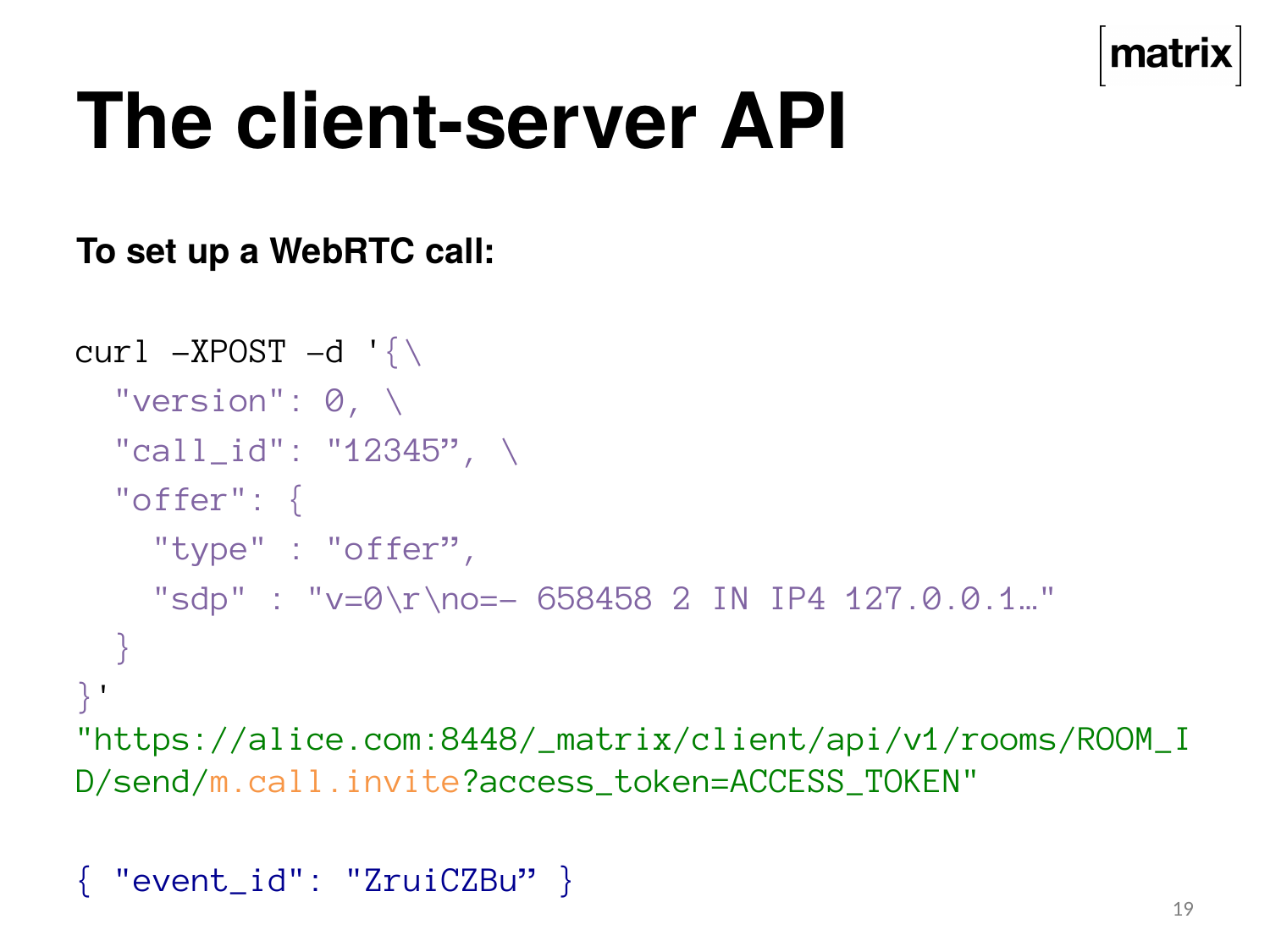

# The client-server API
To set up a WebRTC call:

curl -XPOST –d '{\
  "version": 0, \
  "call_id": "12345”, \
  "offer": {
    "type" : "offer”,
    "sdp" : "v=0\r\no=- 658458 2 IN IP4 127.0.0.1…"
  }
}' "https://alice.com:8448/_matrix/client/api/v1/rooms/ROOM_ID/send/m.call.invite?access_token=ACCESS_TOKEN"

{ "event_id": "ZruiCZBu” }
19